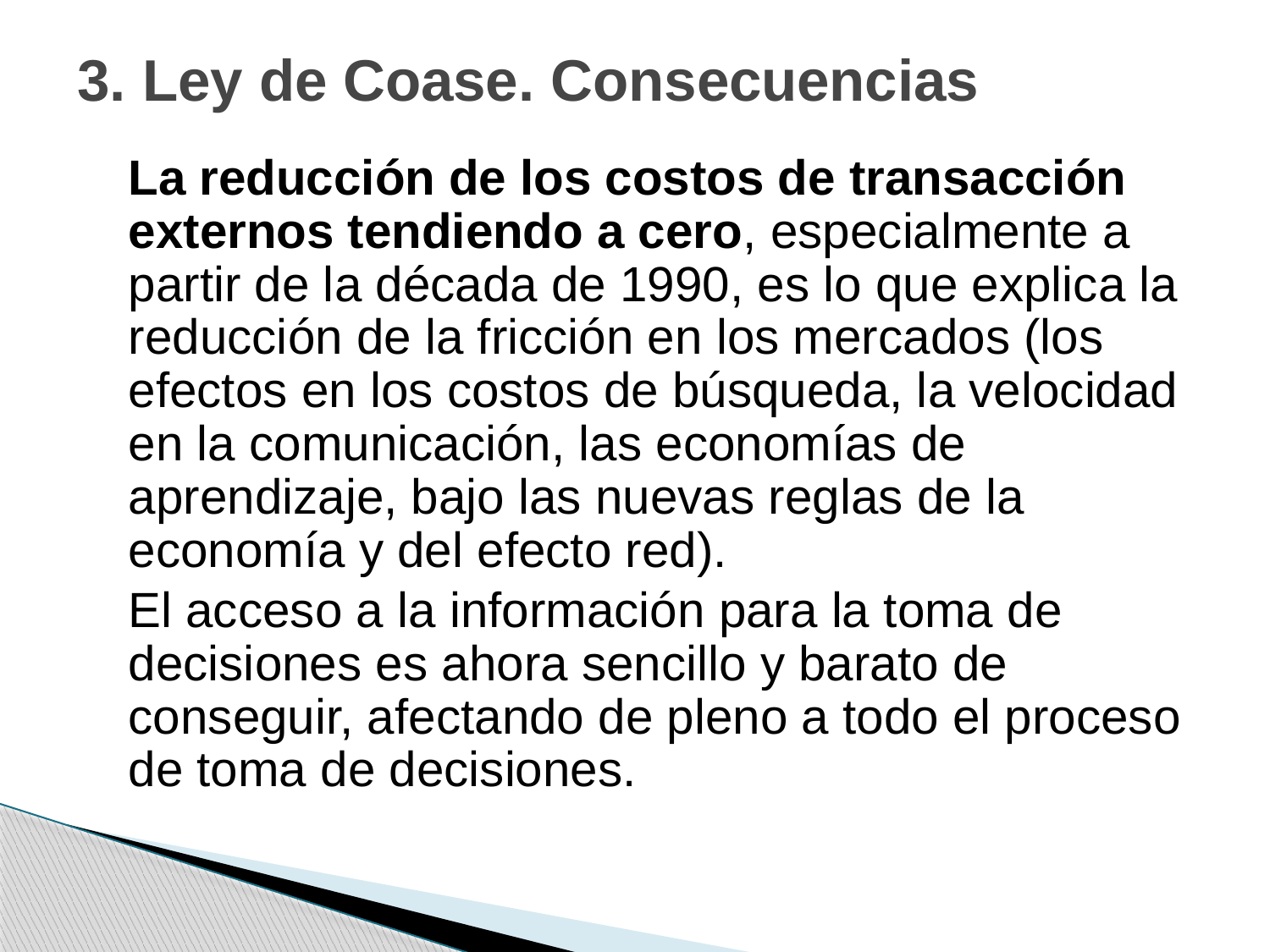

# 3. Ley de Coase. Consecuencias
	La reducción de los costos de transacción externos tendiendo a cero, especialmente a partir de la década de 1990, es lo que explica la reducción de la fricción en los mercados (los efectos en los costos de búsqueda, la velocidad en la comunicación, las economías de aprendizaje, bajo las nuevas reglas de la economía y del efecto red).
	El acceso a la información para la toma de decisiones es ahora sencillo y barato de conseguir, afectando de pleno a todo el proceso de toma de decisiones.